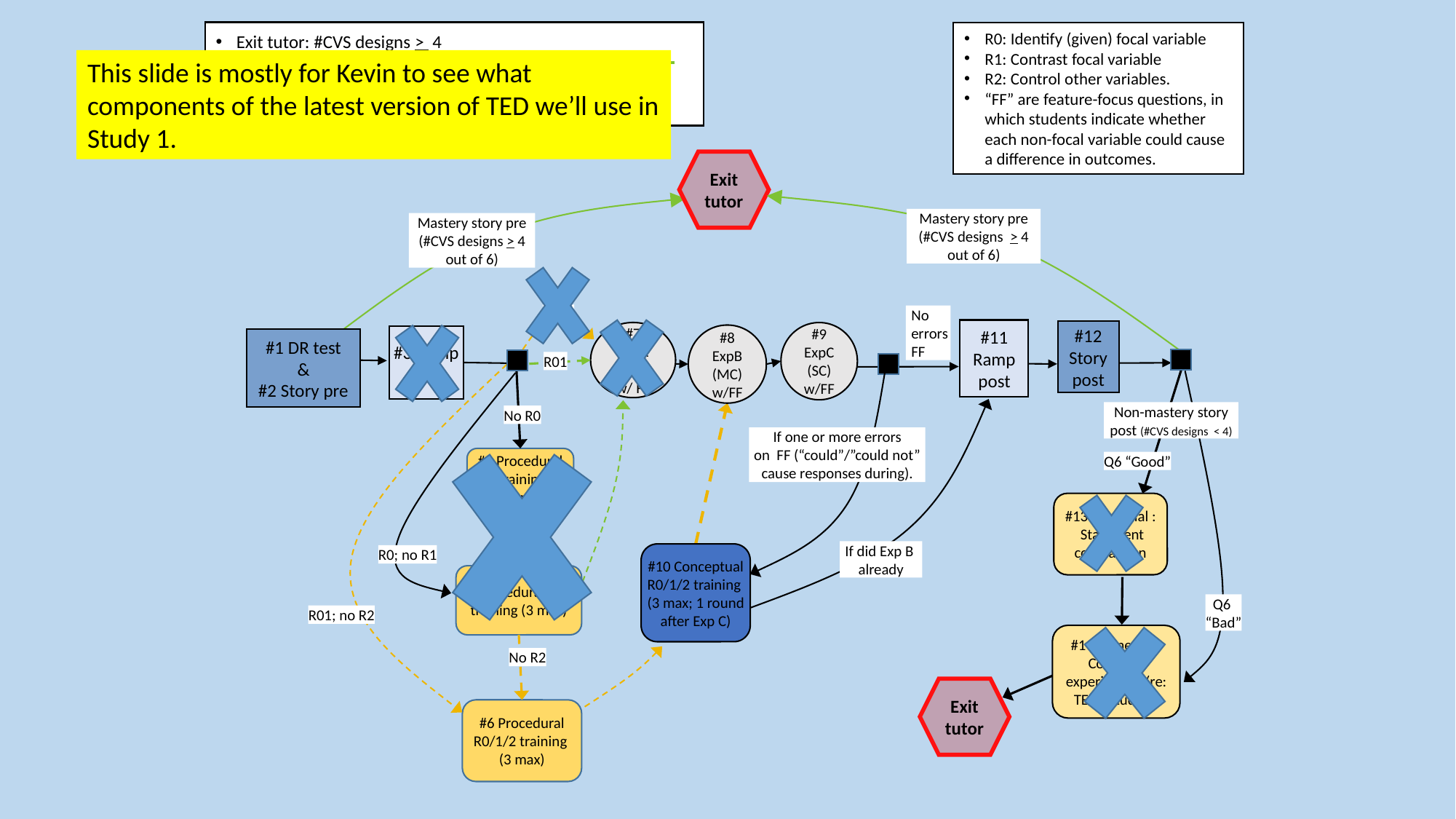

Exit tutor: #CVS designs >  4
Higher–ability (DR > 2 & #CVS designs story pre > 1)
Lower-ability (other)
Non-mastery students (high or low-ability)
R0: Identify (given) focal variable
R1: Contrast focal variable
R2: Control other variables.
“FF” are feature-focus questions, in which students indicate whether each non-focal variable could cause a difference in outcomes.
This slide is mostly for Kevin to see what components of the latest version of TED we’ll use in Study 1.
Exit tutor

Mastery story pre (#CVS designs  > 4 out of 6)
Mastery story pre (#CVS designs > 4 out of 6)

R012
No
errors
FF

#11 Ramp
post
#12 Story post
#9 ExpC (SC) w/FF
#7 ExpA (CVS) w/ FF
#8 ExpB (MC) w/FF
#3 Ramp pre
#1 DR test &
#2 Story pre

R01

Non-mastery story post (#CVS designs  < 4)

No R0
If one or more errors
on  FF (“could”/”could not” cause responses during).
#4 Procedural R0 training (4 reps max)
Q6 “Good”

#13 Remedial :
 Statement comparison
No R1
If did Exp B
already
#10 Conceptual R0/1/2 training
(3 max; 1 round after Exp C)
R0; no R1
#5 Procedural R0/1 training (3 max)
Q6
“Bad”

R01; no R2
#14 Remedial :
Compare experiments (re: TED2 study 2)

No R2
Exit tutor
#6 Procedural R0/1/2 training
(3 max)